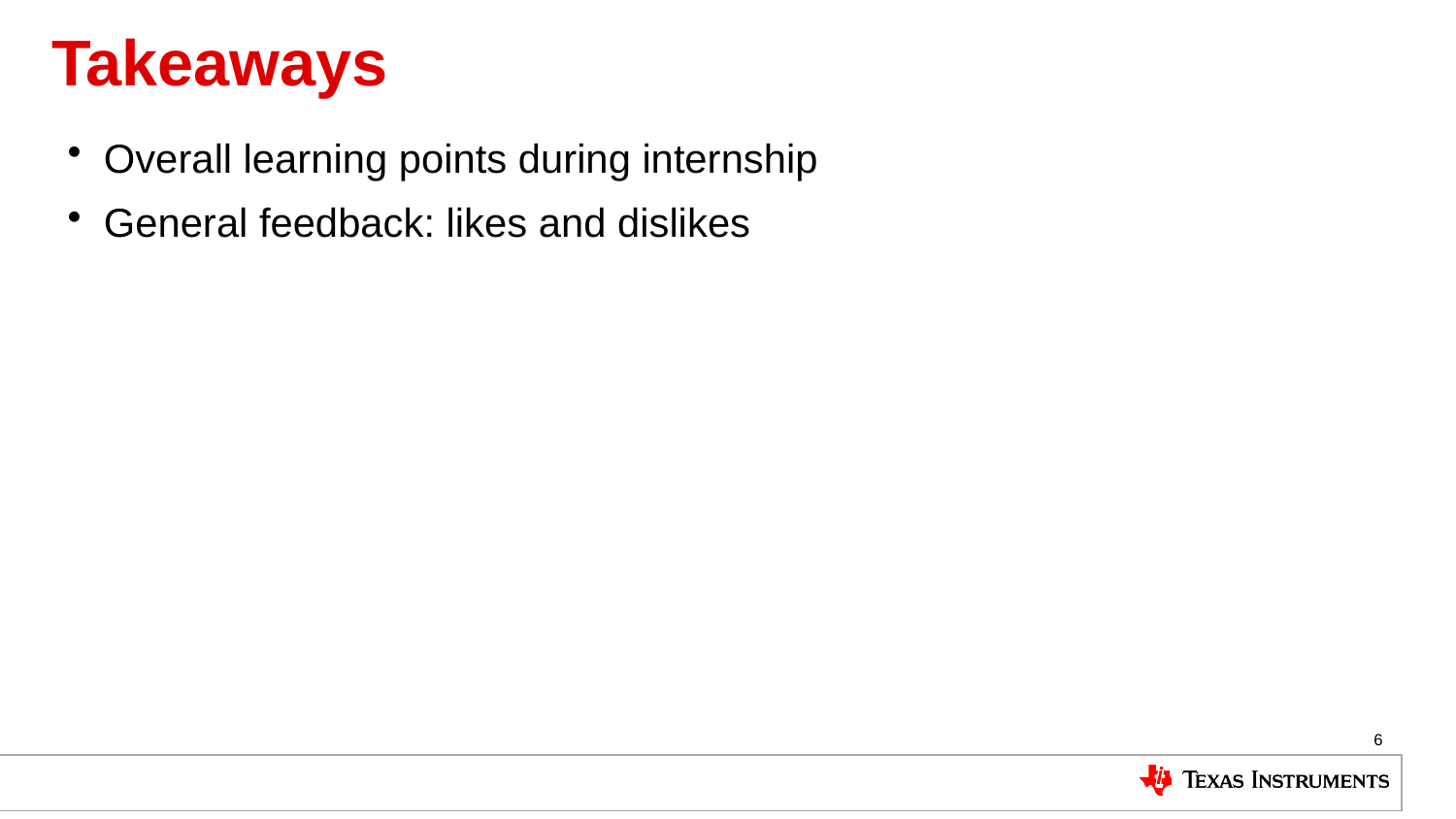

# Takeaways
Overall learning points during internship
General feedback: likes and dislikes
6